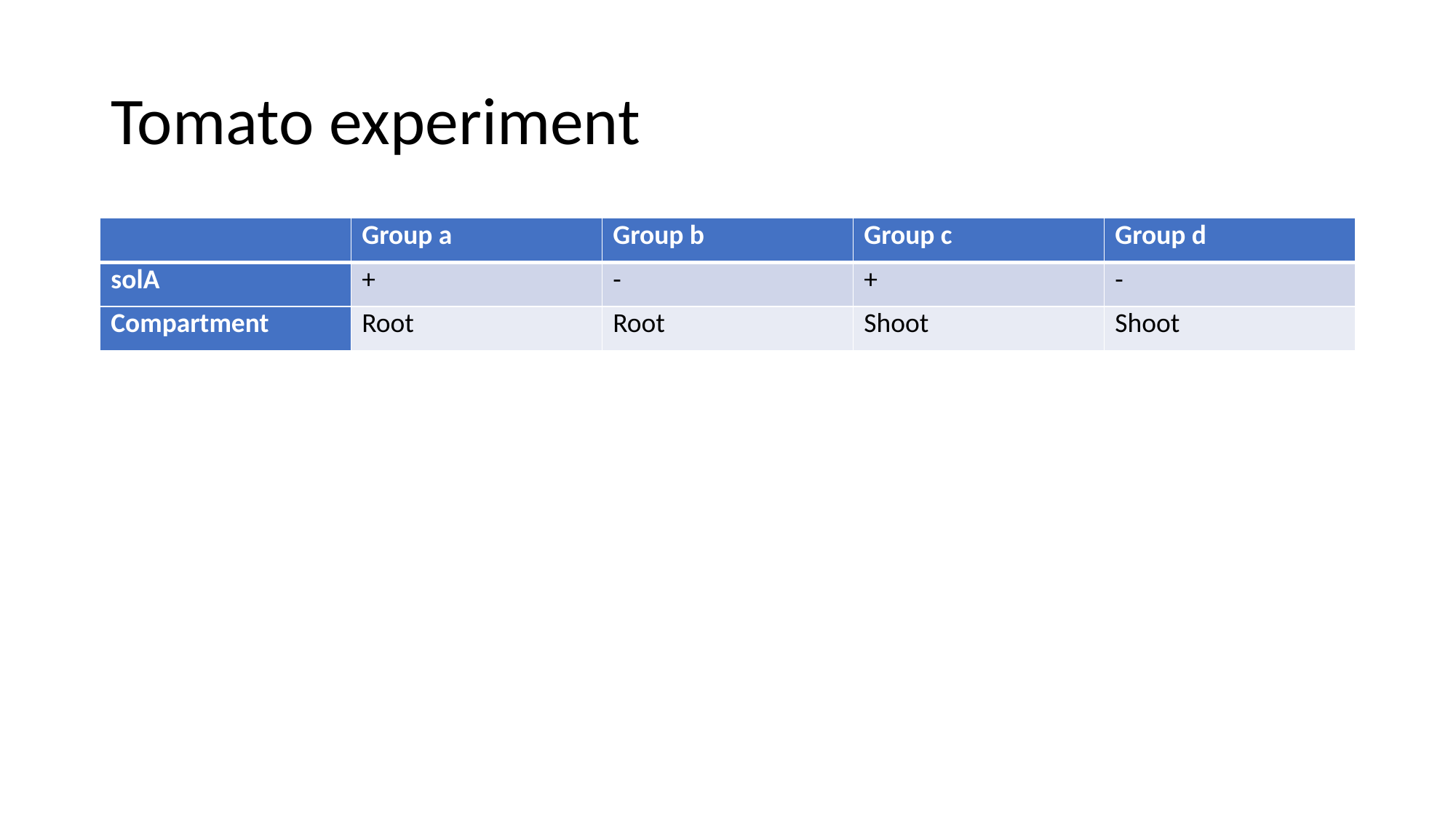

# Tomato experiment
|  | Group a | Group b | Group c | Group d |
| --- | --- | --- | --- | --- |
| solA | + | - | + | - |
| Compartment | Root | Root | Shoot | Shoot |